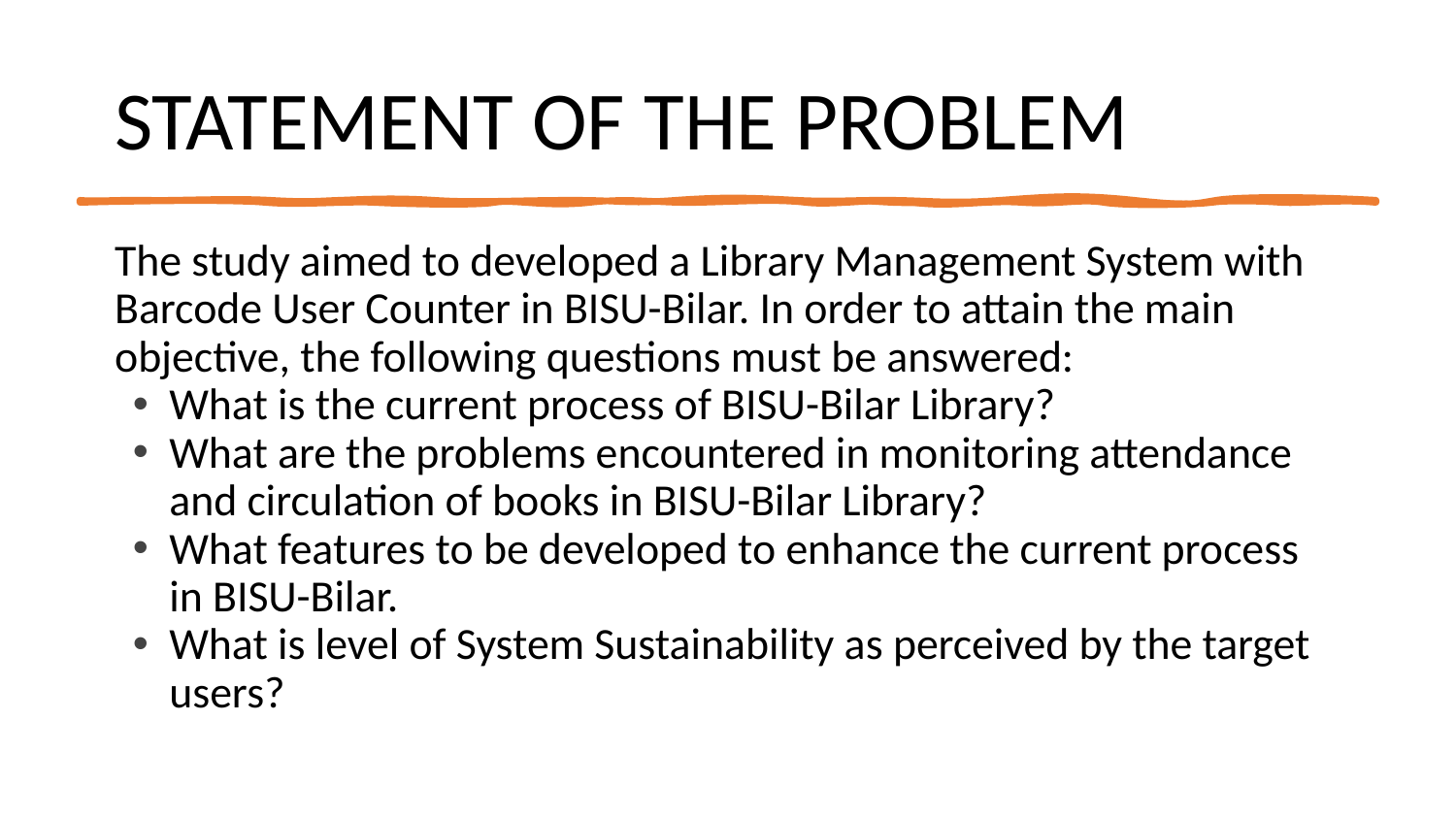

# STATEMENT OF THE PROBLEM

The study aimed to developed a Library Management System with Barcode User Counter in BISU-Bilar. In order to attain the main objective, the following questions must be answered:
What is the current process of BISU-Bilar Library?
What are the problems encountered in monitoring attendance and circulation of books in BISU-Bilar Library?
What features to be developed to enhance the current process in BISU-Bilar.
What is level of System Sustainability as perceived by the target users?